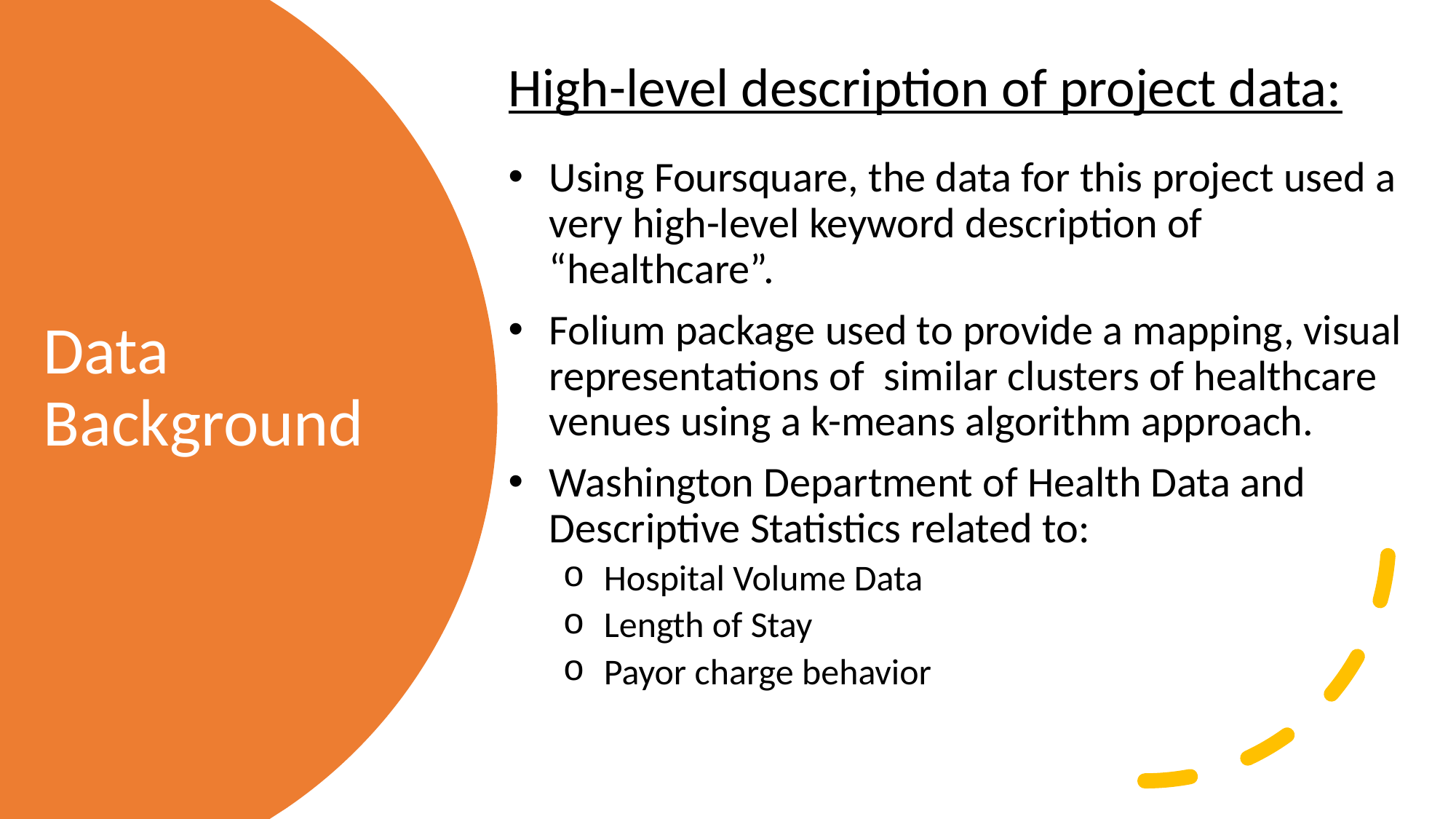

High-level description of project data:

Using Foursquare, the data for this project used a very high-level keyword description of “healthcare”.
Folium package used to provide a mapping, visual representations of  similar clusters of healthcare venues using a k-means algorithm approach.
Washington Department of Health Data and Descriptive Statistics related to:
Hospital Volume Data
Length of Stay
Payor charge behavior

# Data Background